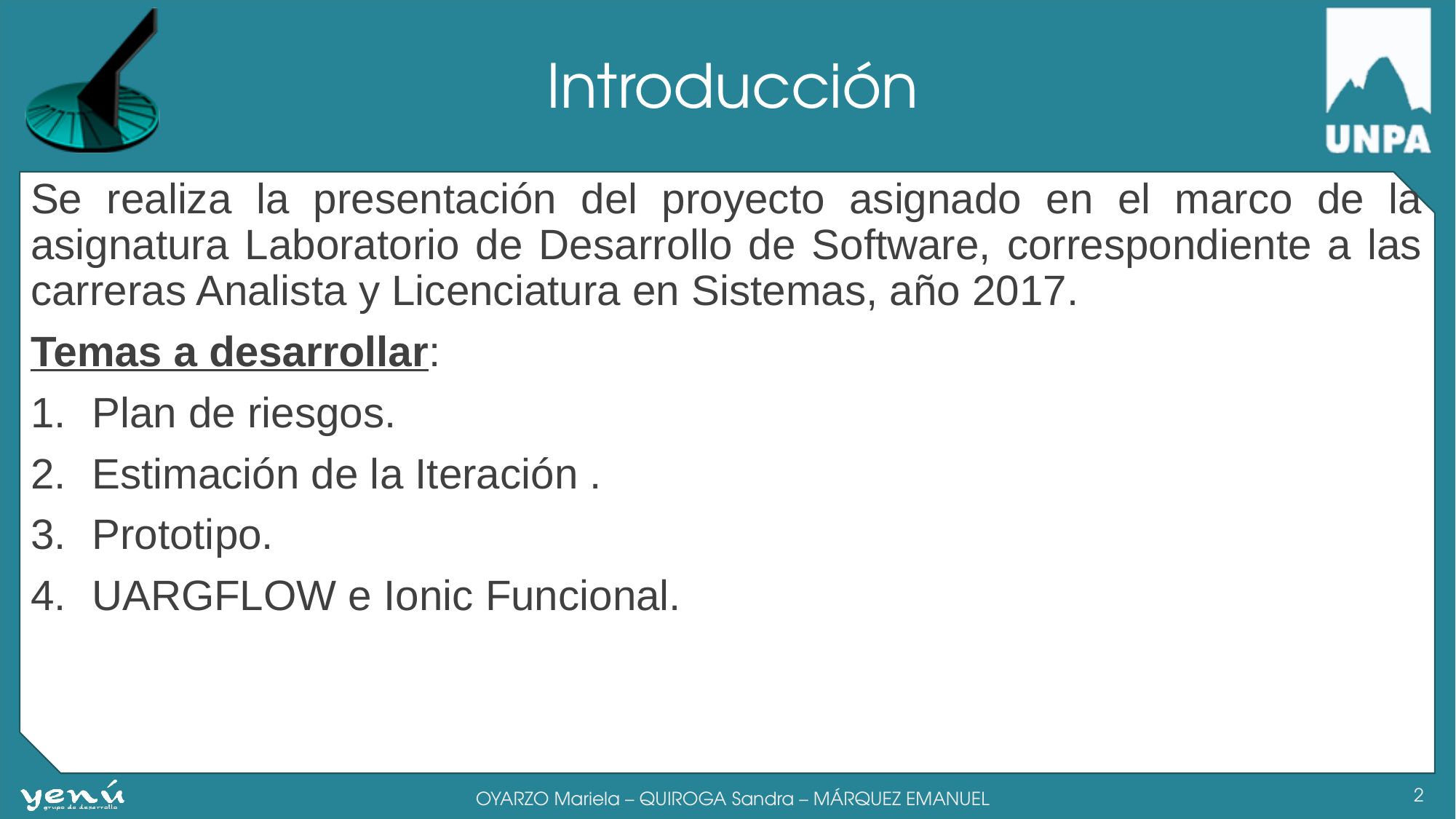

# Introducción
Se realiza la presentación del proyecto asignado en el marco de la asignatura Laboratorio de Desarrollo de Software, correspondiente a las carreras Analista y Licenciatura en Sistemas, año 2017.
Temas a desarrollar:
Plan de riesgos.
Estimación de la Iteración .
Prototipo.
UARGFLOW e Ionic Funcional.
2
OYARZO Mariela – QUIROGA Sandra – MÁRQUEZ EMANUEL